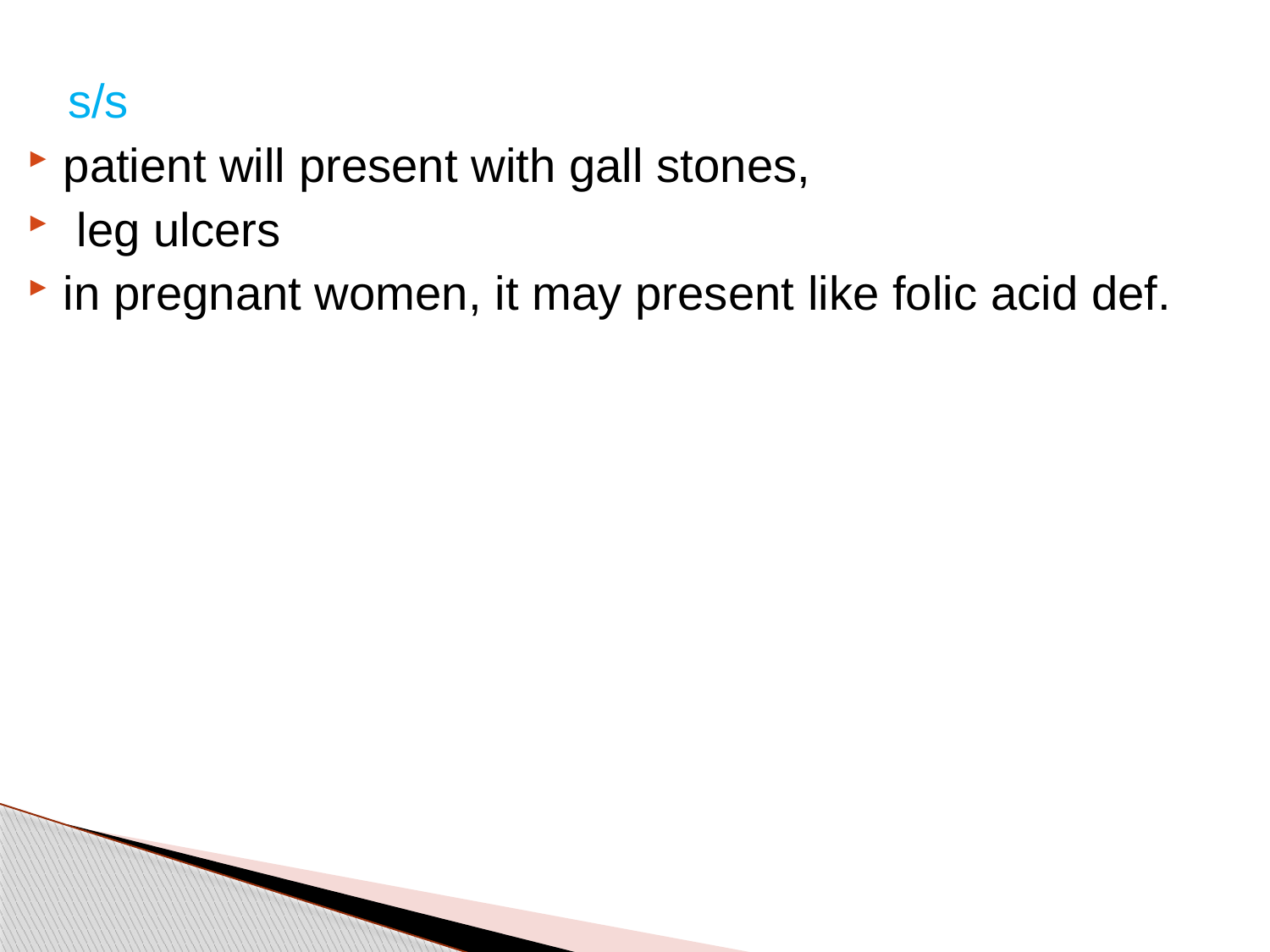

s/s
patient will present with gall stones,
 leg ulcers
in pregnant women, it may present like folic acid def.